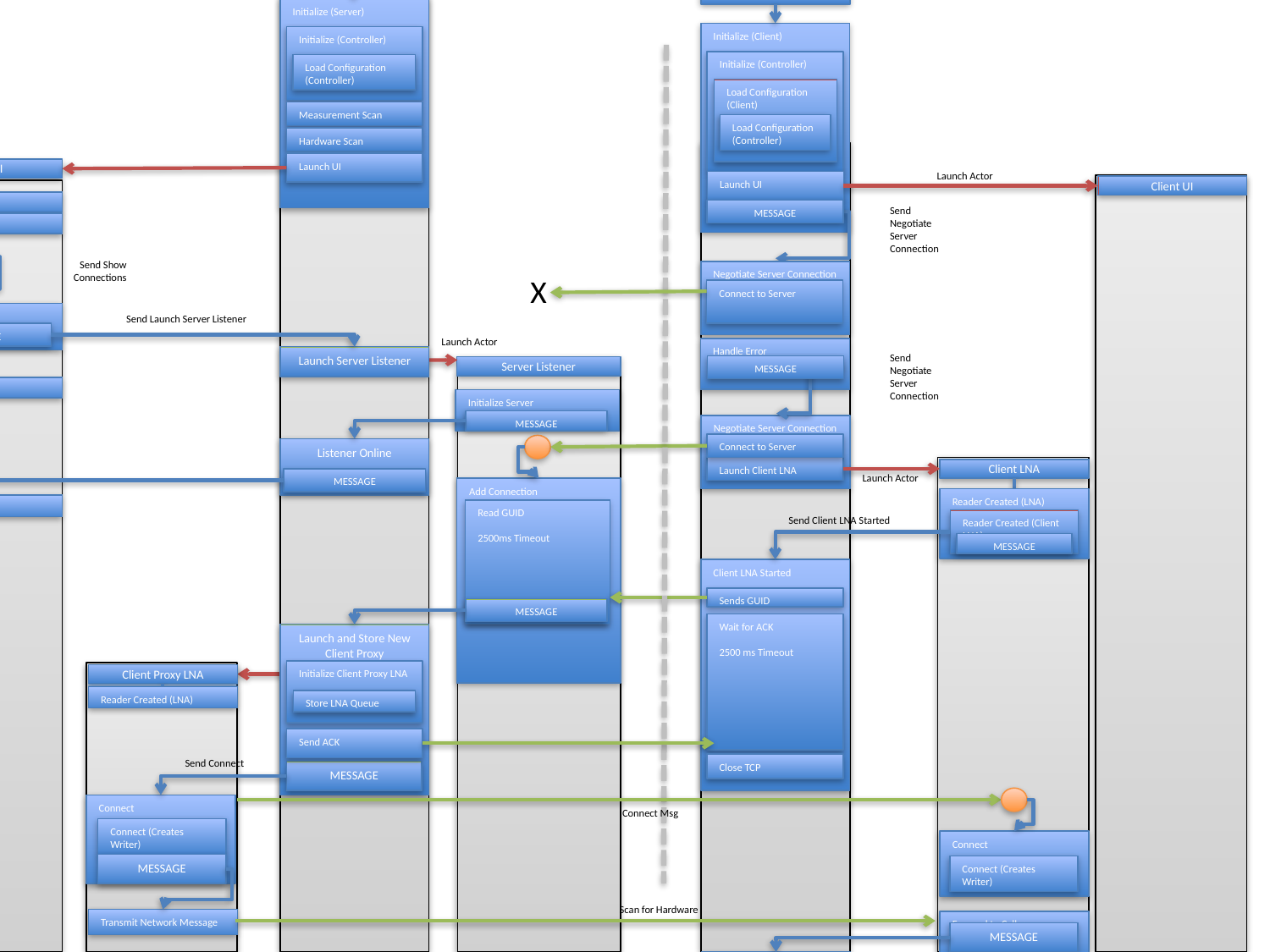

Server

Client
Initialize (Server)
Initialize (Client)
Initialize (Controller)
Initialize (Controller)
Load Configuration (Controller)
Load Configuration (Client)
Measurement Scan
Load Configuration (Controller)
Hardware Scan

Launch UI
Server UI
Launch Actor
Launch UI

Client UI

Initialize UI
Send Negotiate Server Connection
MESSAGE
Setup UI

Send Show Connections
Send Disable UI
Negotiate Server Connection
X
Connect to Server

Show Connections
Send Launch Server Listener
MESSAGE
Launch Actor
Handle Error
Send Negotiate Server Connection
Launch Server Listener
MESSAGE
Server Listener

Disable UI
Initialize Server
MESSAGE
Negotiate Server Connection
Connect to Server

Listener Online
Launch Client LNA

Client LNA
Launch Actor
MESSAGE
Add Connection
Reader Created (LNA)
Enable UI
Read GUID

2500ms Timeout
Send Client LNA Started
Reader Created (Client LNA)
MESSAGE
Client LNA Started

Sends GUID
MESSAGE
Wait for ACK

2500 ms Timeout
Launch and Store New Client Proxy
Initialize Client Proxy LNA

Client Proxy LNA
Reader Created (LNA)
Store LNA Queue
Send ACK
Send Connect

Close TCP
MESSAGE

Connect
Connect Msg

Connect (Creates Writer)
Connect
MESSAGE
Connect (Creates Writer)
Scan for Hardware

Transmit Network Message
Forward to Caller

MESSAGE
Hardware Scan